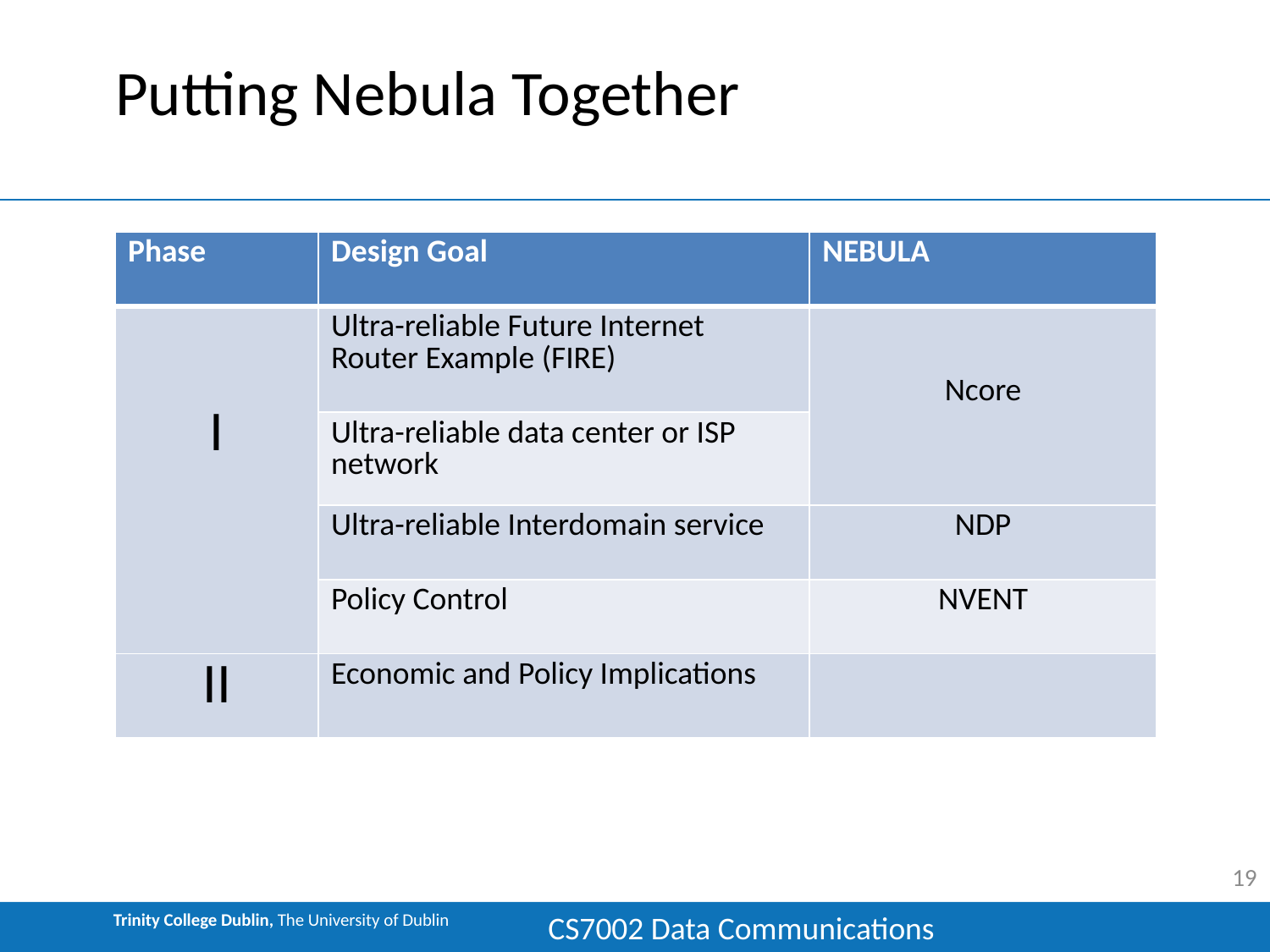

# Putting Nebula Together

| Phase | Design Goal | NEBULA |
| --- | --- | --- |
| I | Ultra-reliable Future Internet Router Example (FIRE) | Ncore |
|  | Ultra-reliable data center or ISP network |  |
|  | Ultra-reliable Interdomain service | NDP |
|  | Policy Control | NVENT |
| II | Economic and Policy Implications |  |
19